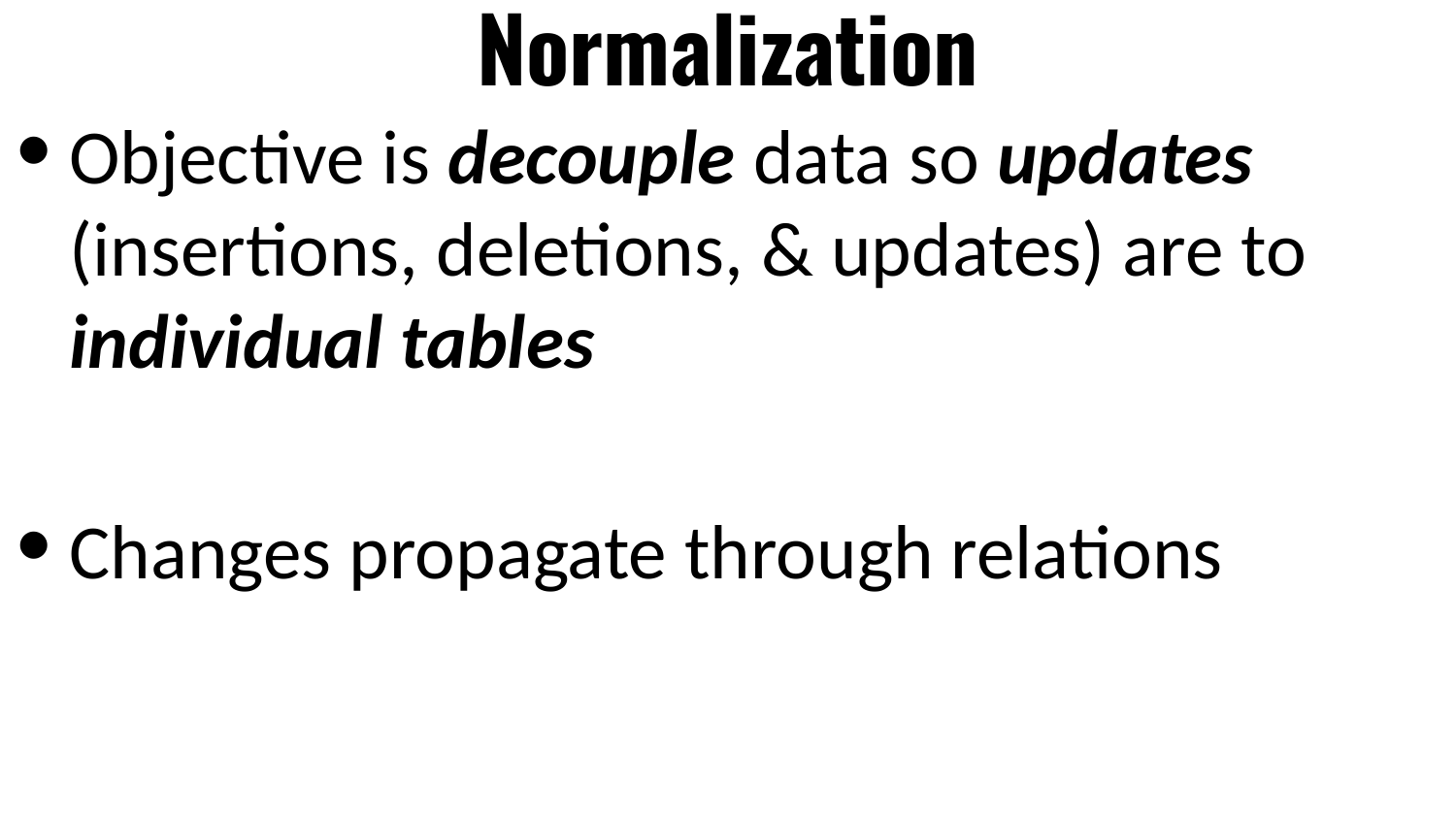

# Normalization
Objective is decouple data so updates (insertions, deletions, & updates) are to individual tables

Changes propagate through relations